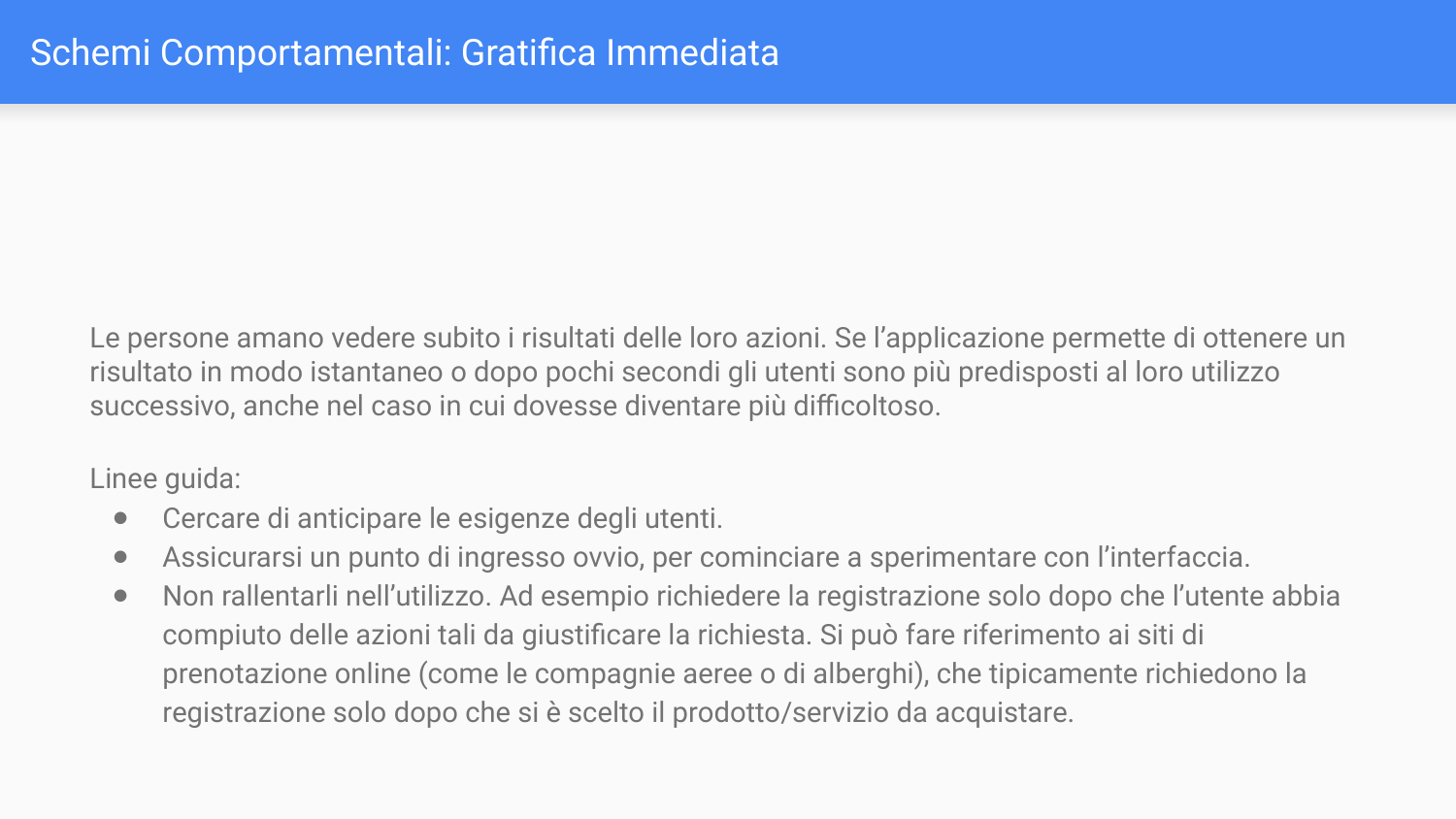

# Schemi Comportamentali: Gratifica Immediata
Le persone amano vedere subito i risultati delle loro azioni. Se l’applicazione permette di ottenere un risultato in modo istantaneo o dopo pochi secondi gli utenti sono più predisposti al loro utilizzo successivo, anche nel caso in cui dovesse diventare più difficoltoso.

Linee guida:
Cercare di anticipare le esigenze degli utenti.
Assicurarsi un punto di ingresso ovvio, per cominciare a sperimentare con l’interfaccia.
Non rallentarli nell’utilizzo. Ad esempio richiedere la registrazione solo dopo che l’utente abbia compiuto delle azioni tali da giustificare la richiesta. Si può fare riferimento ai siti di prenotazione online (come le compagnie aeree o di alberghi), che tipicamente richiedono la registrazione solo dopo che si è scelto il prodotto/servizio da acquistare.